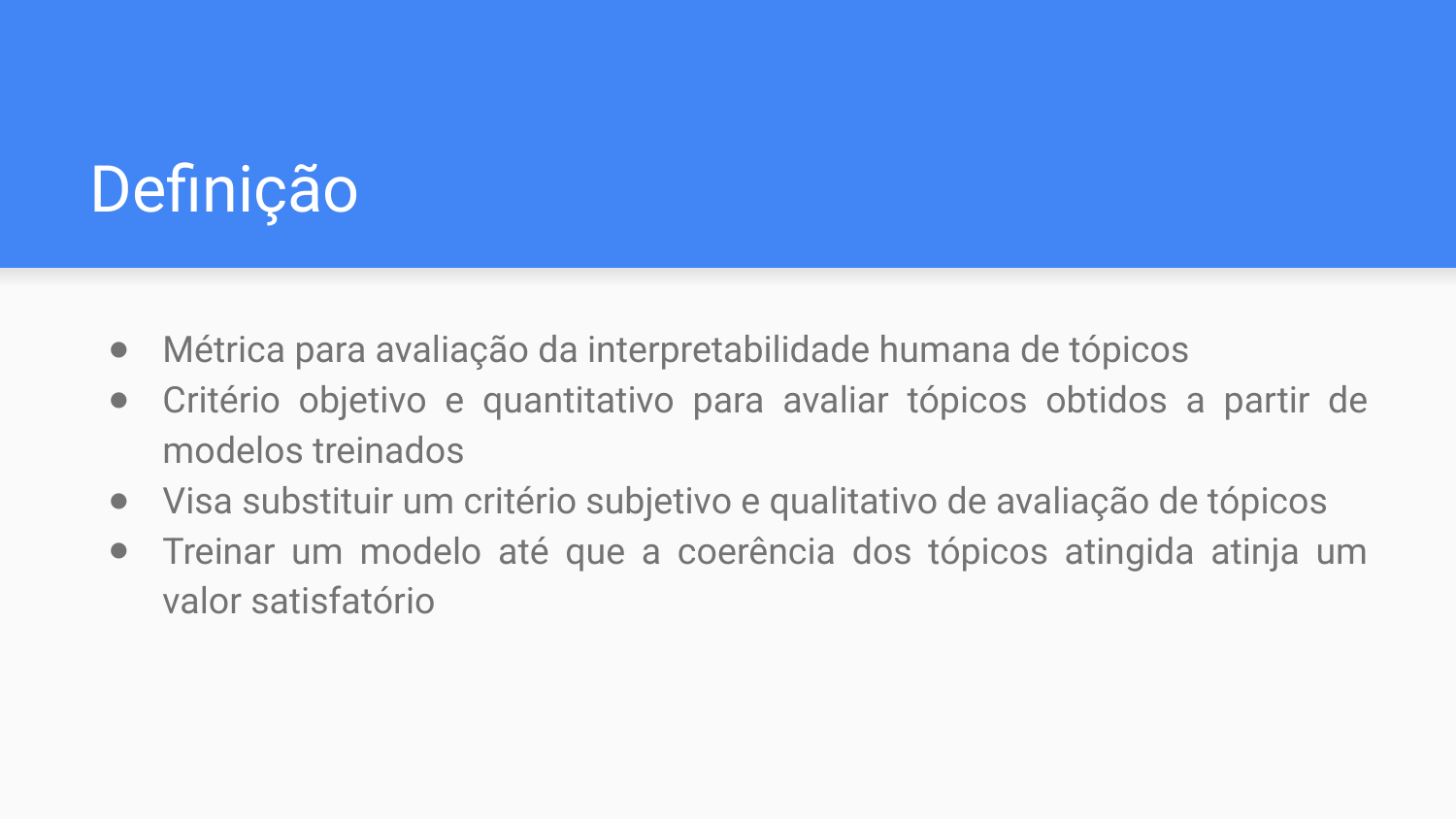

# Definição
Métrica para avaliação da interpretabilidade humana de tópicos
Critério objetivo e quantitativo para avaliar tópicos obtidos a partir de modelos treinados
Visa substituir um critério subjetivo e qualitativo de avaliação de tópicos
Treinar um modelo até que a coerência dos tópicos atingida atinja um valor satisfatório